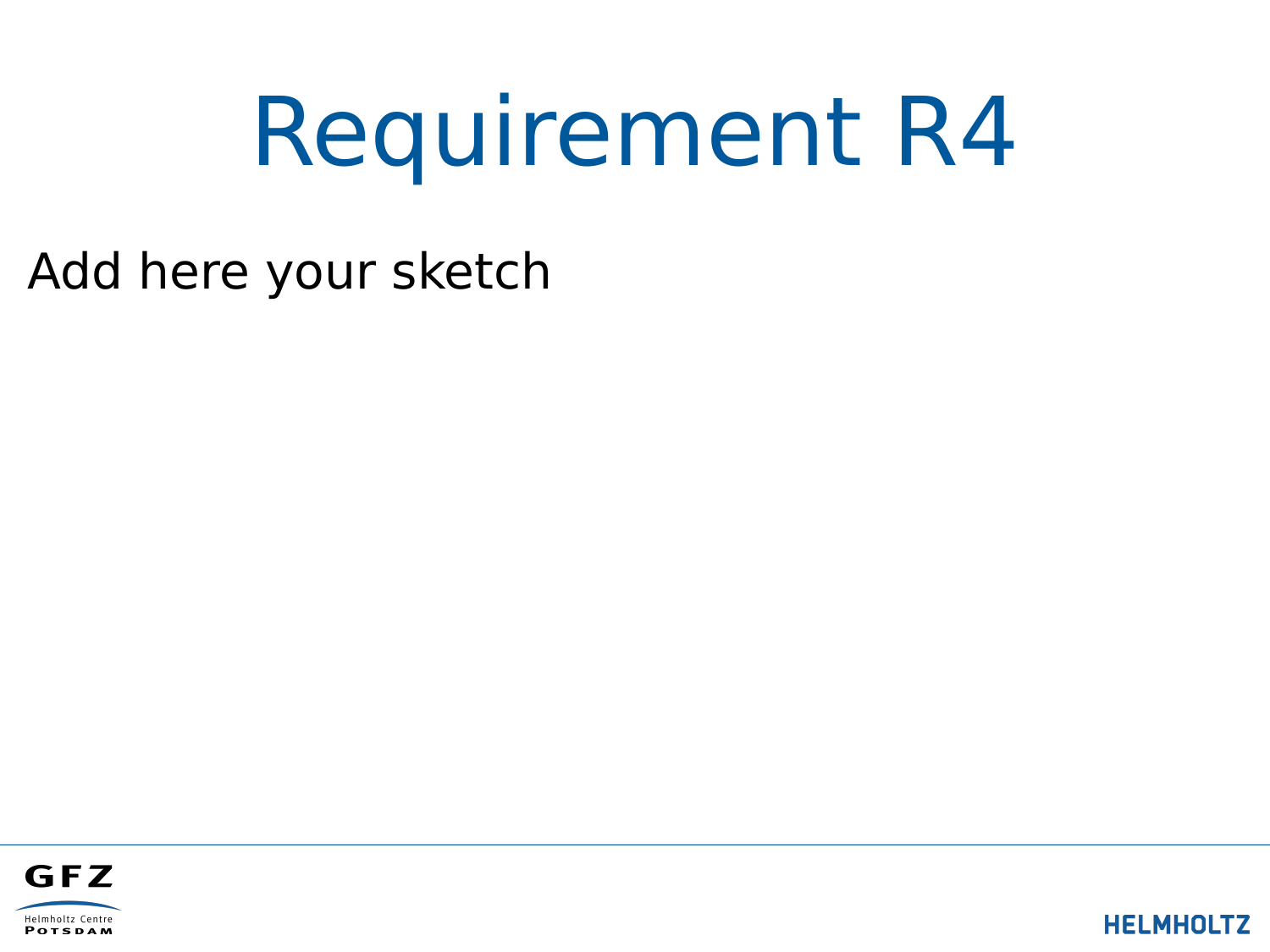

# Requirement R4
Add here your sketch